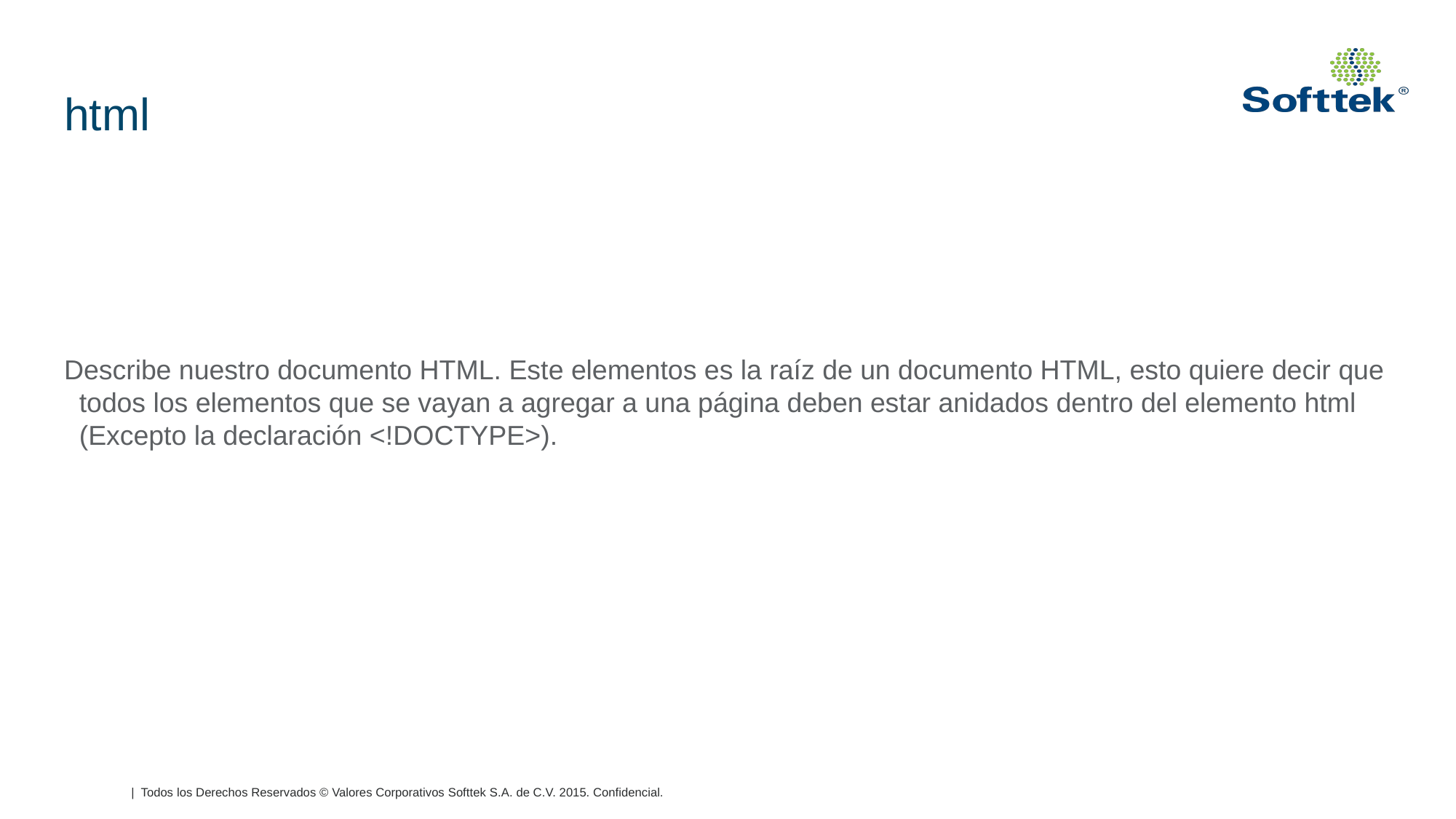

# html
Describe nuestro documento HTML. Este elementos es la raíz de un documento HTML, esto quiere decir que todos los elementos que se vayan a agregar a una página deben estar anidados dentro del elemento html (Excepto la declaración <!DOCTYPE>).